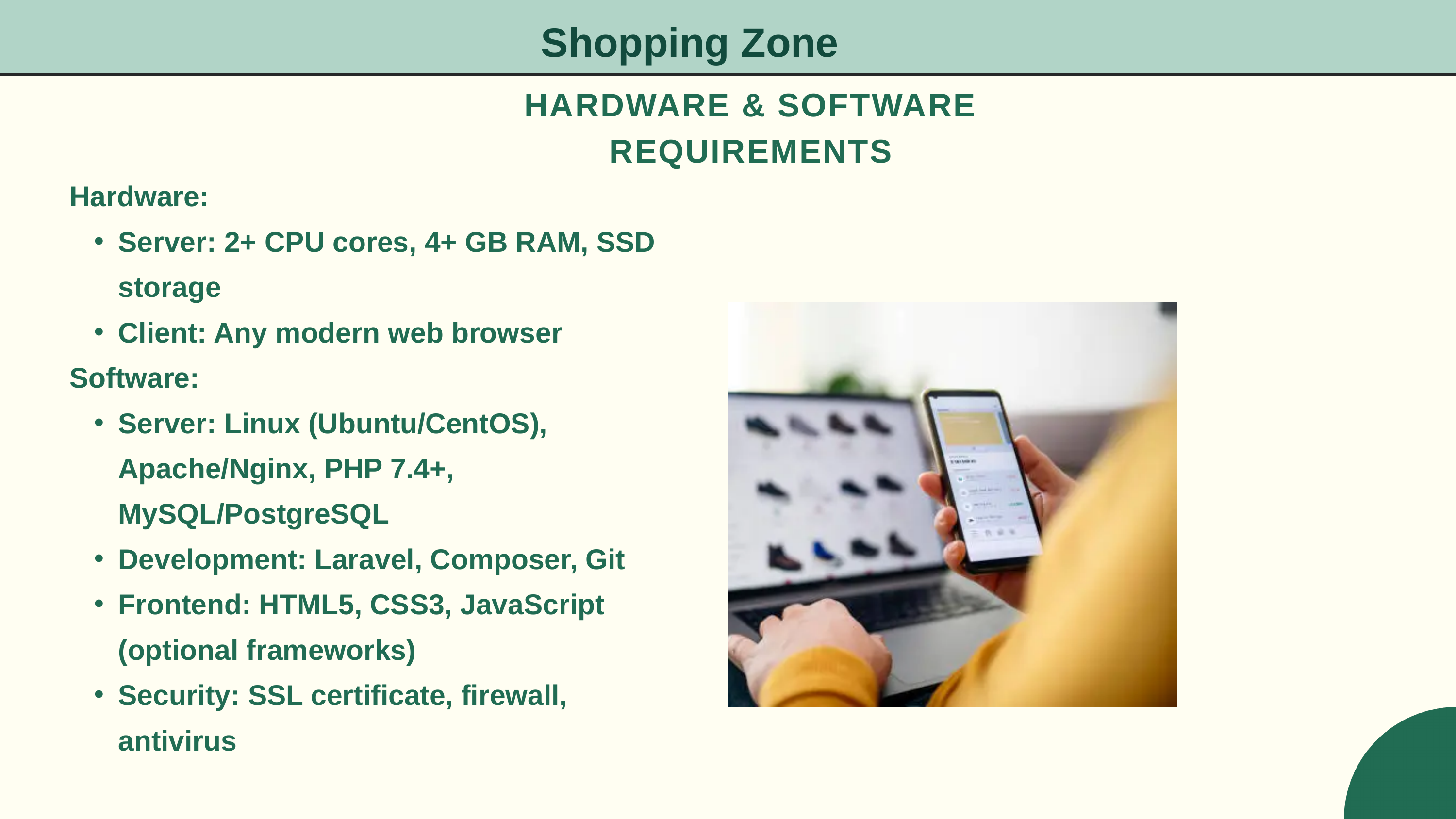

Shopping Zone
HARDWARE & SOFTWARE REQUIREMENTS
Hardware:
Server: 2+ CPU cores, 4+ GB RAM, SSD storage
Client: Any modern web browser
Software:
Server: Linux (Ubuntu/CentOS), Apache/Nginx, PHP 7.4+, MySQL/PostgreSQL
Development: Laravel, Composer, Git
Frontend: HTML5, CSS3, JavaScript (optional frameworks)
Security: SSL certificate, firewall, antivirus